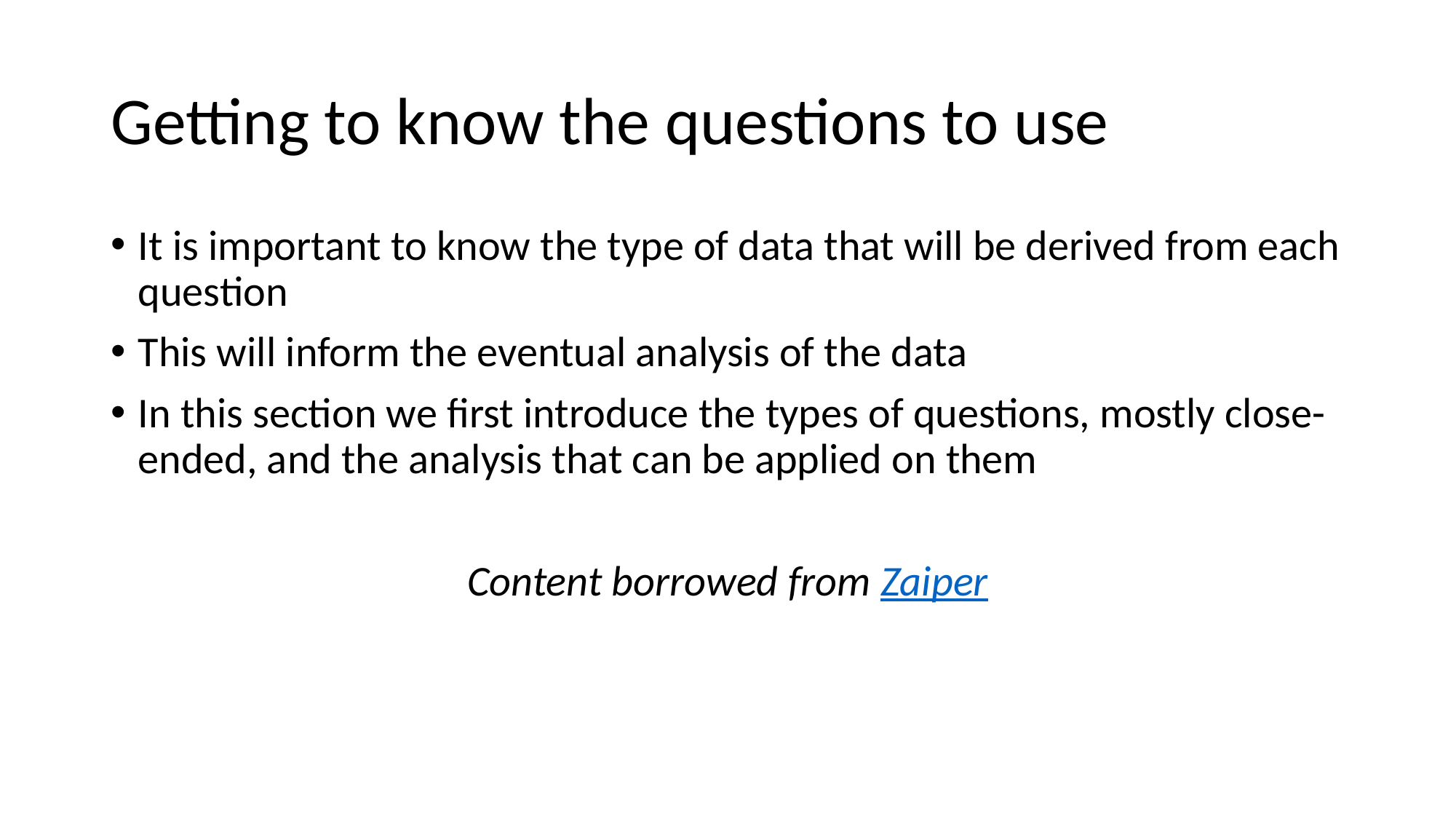

# Getting to know the questions to use
It is important to know the type of data that will be derived from each question
This will inform the eventual analysis of the data
In this section we first introduce the types of questions, mostly close-ended, and the analysis that can be applied on them

Content borrowed from Zaiper